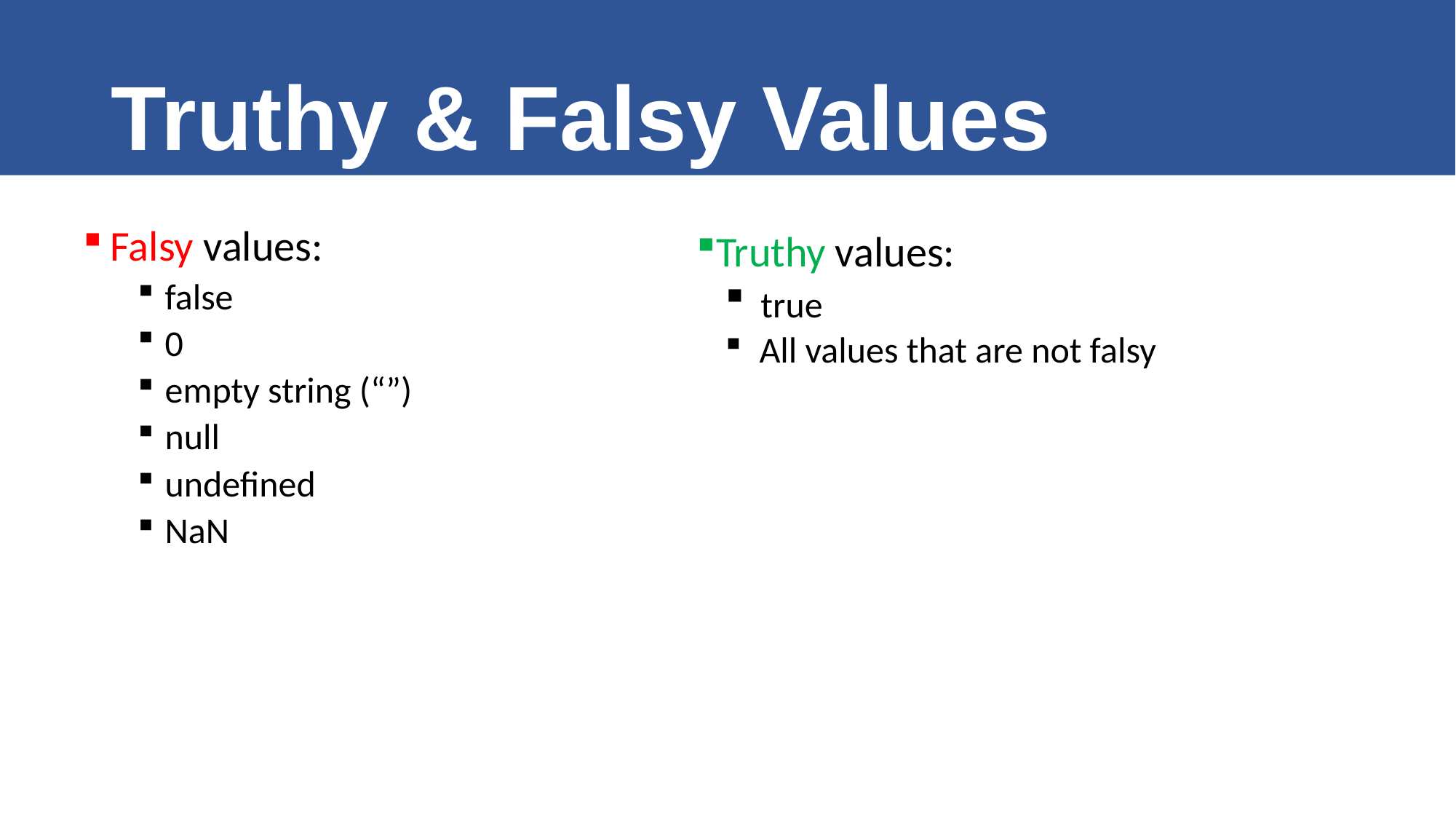

# Truthy & Falsy Values
Falsy values:
false
0
empty string (“”)
null
undefined
NaN

Truthy values:
 true
 All values that are not falsy